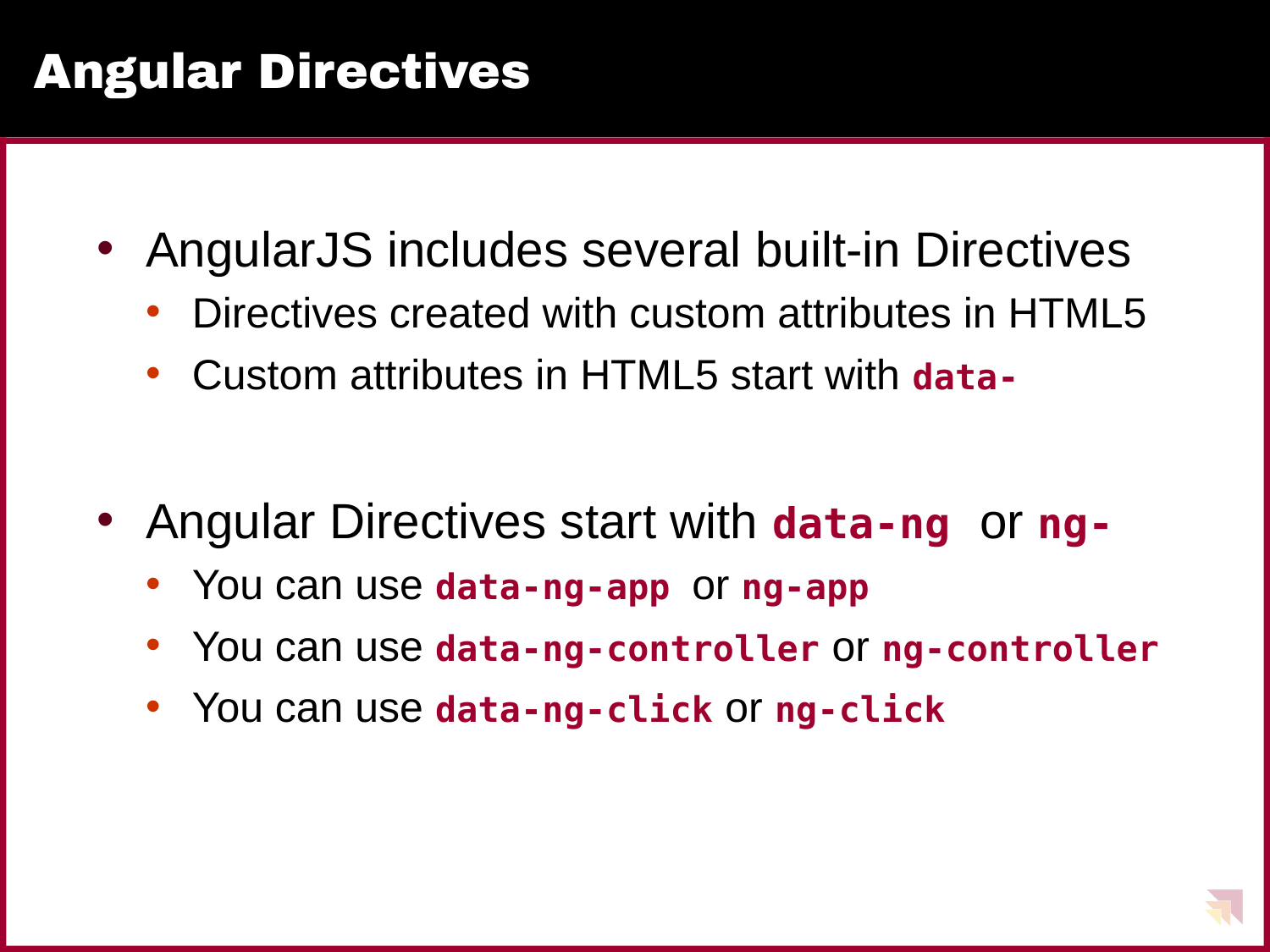

# Angular Directives
AngularJS includes several built-in Directives
Directives created with custom attributes in HTML5
Custom attributes in HTML5 start with data-

Angular Directives start with data-ng or ng-
You can use data-ng-app or ng-app
You can use data-ng-controller or ng-controller
You can use data-ng-click or ng-click